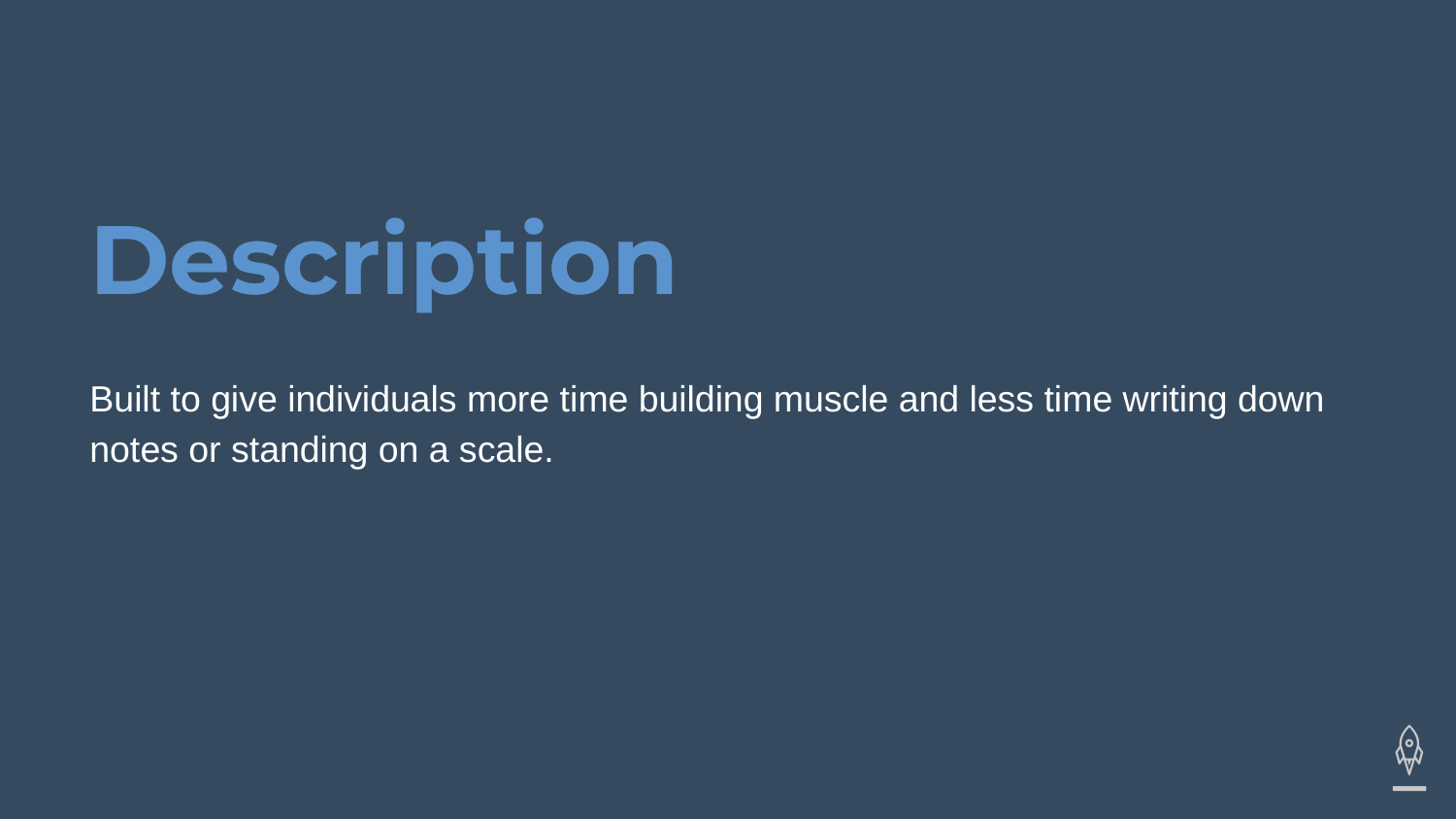

# Description
Built to give individuals more time building muscle and less time writing down notes or standing on a scale.